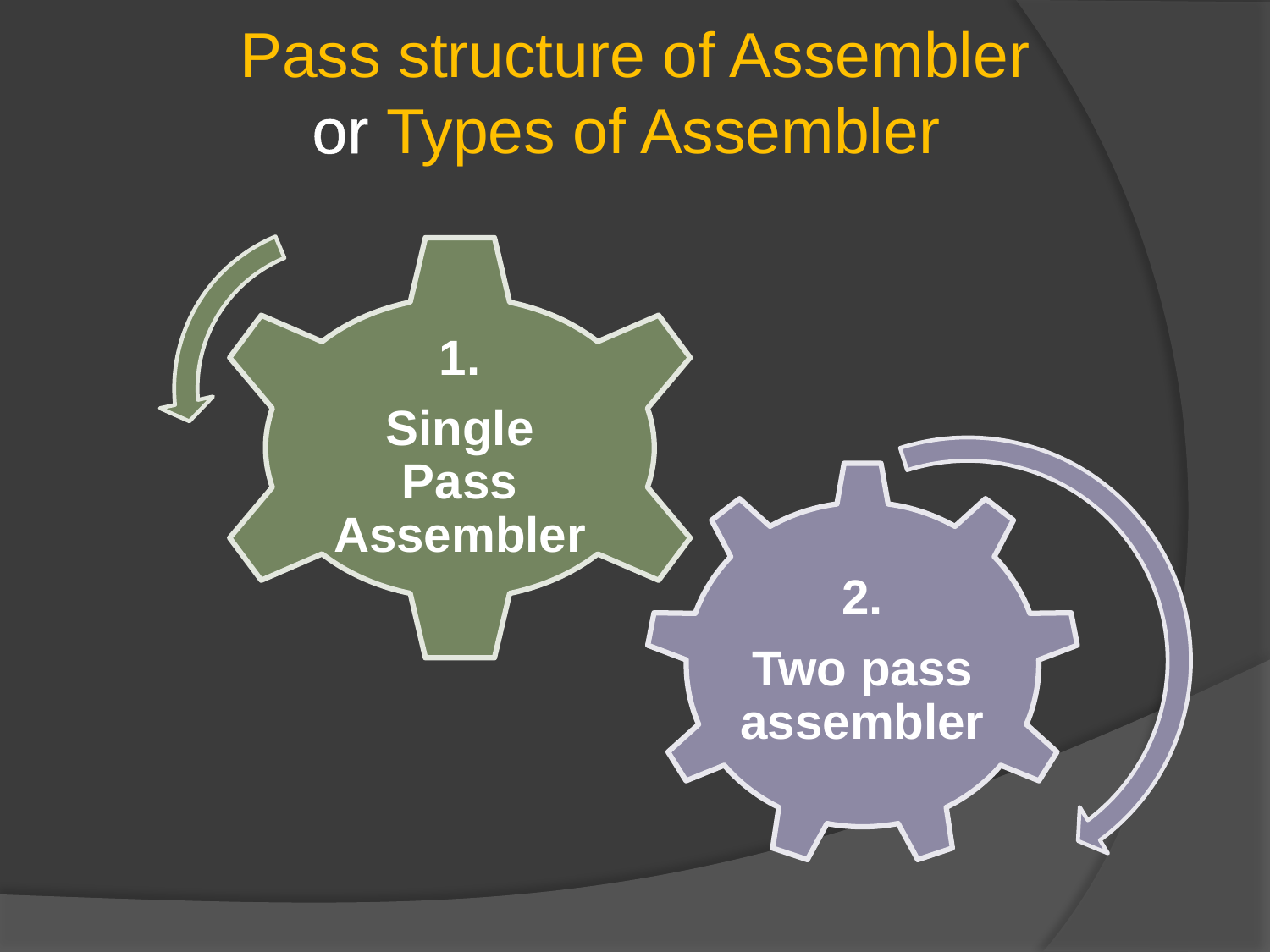

# Pass structure of Assembler or Types of Assembler
2.
Two pass assembler
1.
Single Pass Assembler